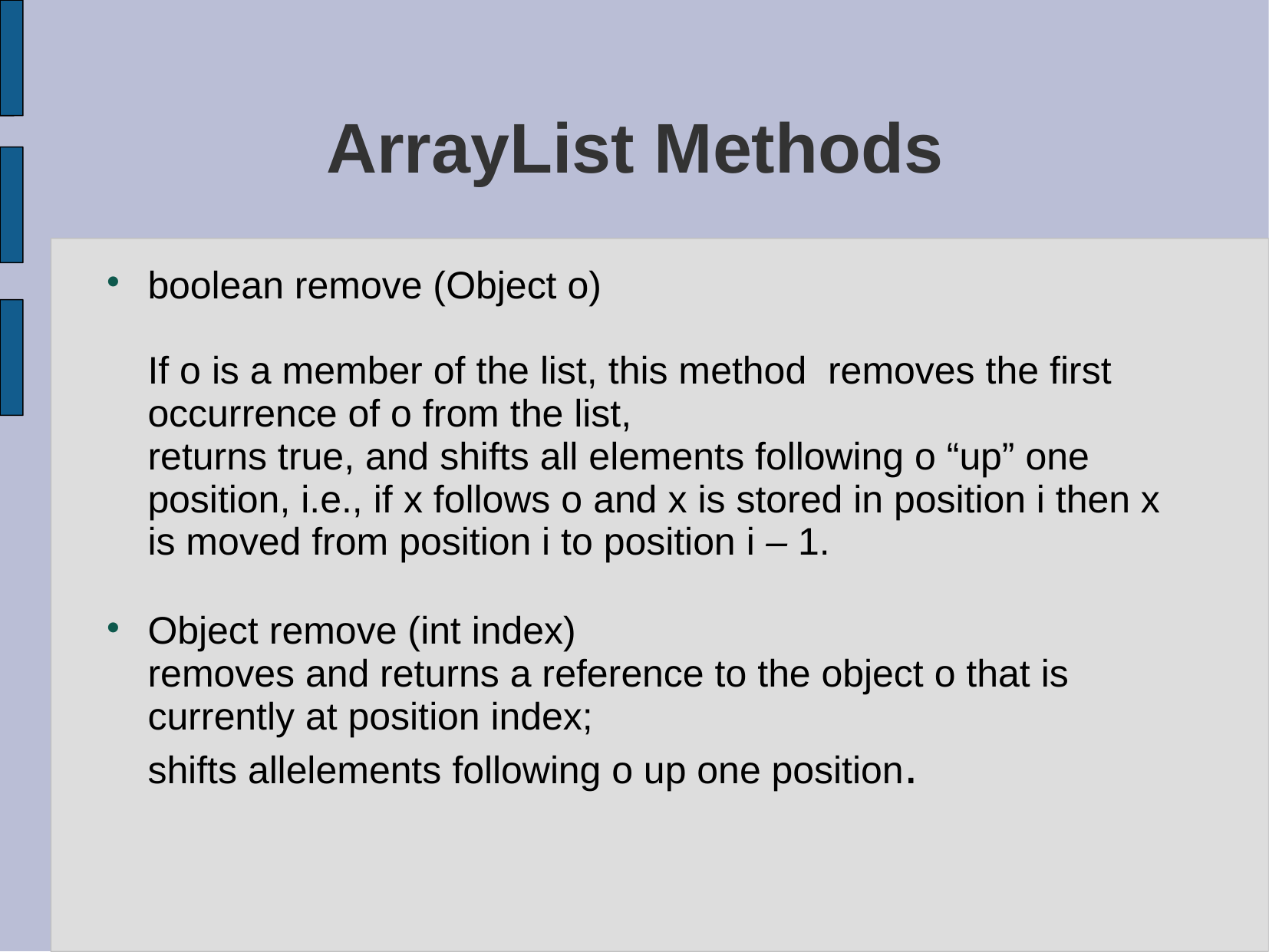

# ArrayList Methods
boolean remove (Object o)
If o is a member of the list, this method  removes the first occurrence of o from the list,
returns true, and shifts all elements following o “up” one position, i.e., if x follows o and x is stored in position i then x is moved from position i to position i – 1.
Object remove (int index)
removes and returns a reference to the object o that is currently at position index;
shifts allelements following o up one position.